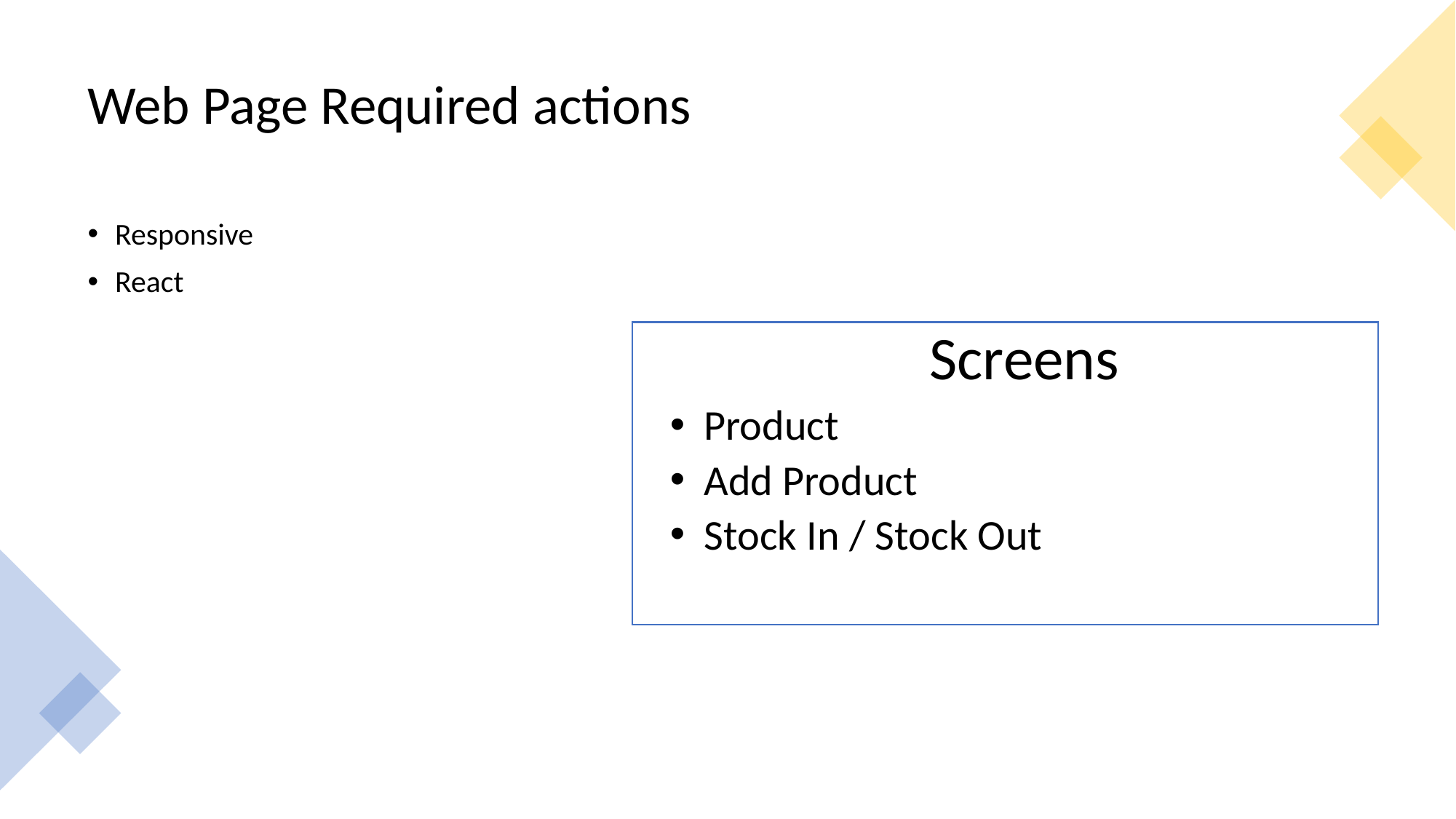

# Web Page Required actions
Responsive
React

Screens

Product
Add Product
Stock In / Stock Out